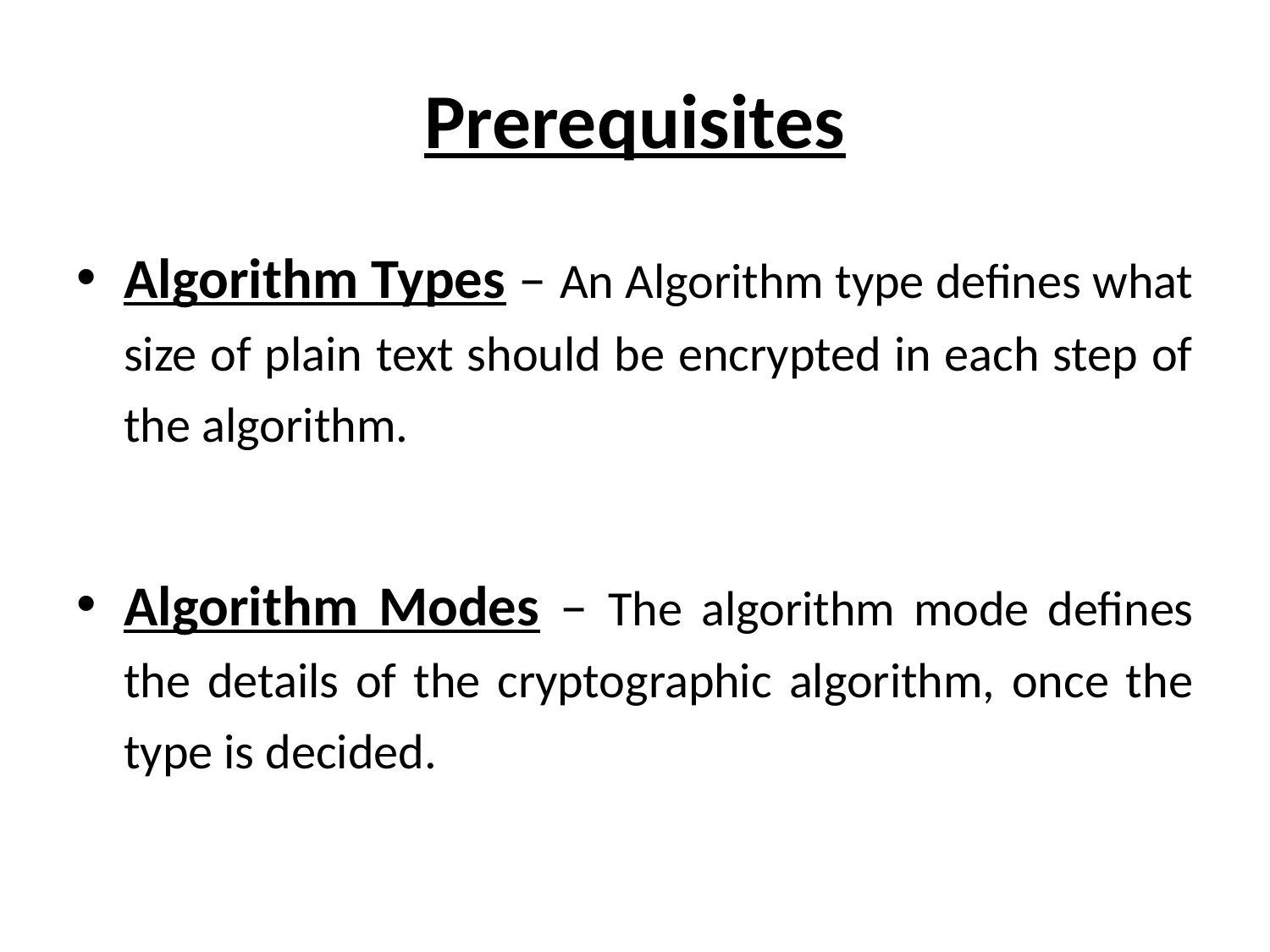

# Prerequisites
Algorithm Types – An Algorithm type defines what size of plain text should be encrypted in each step of the algorithm.

Algorithm Modes – The algorithm mode defines the details of the cryptographic algorithm, once the type is decided.